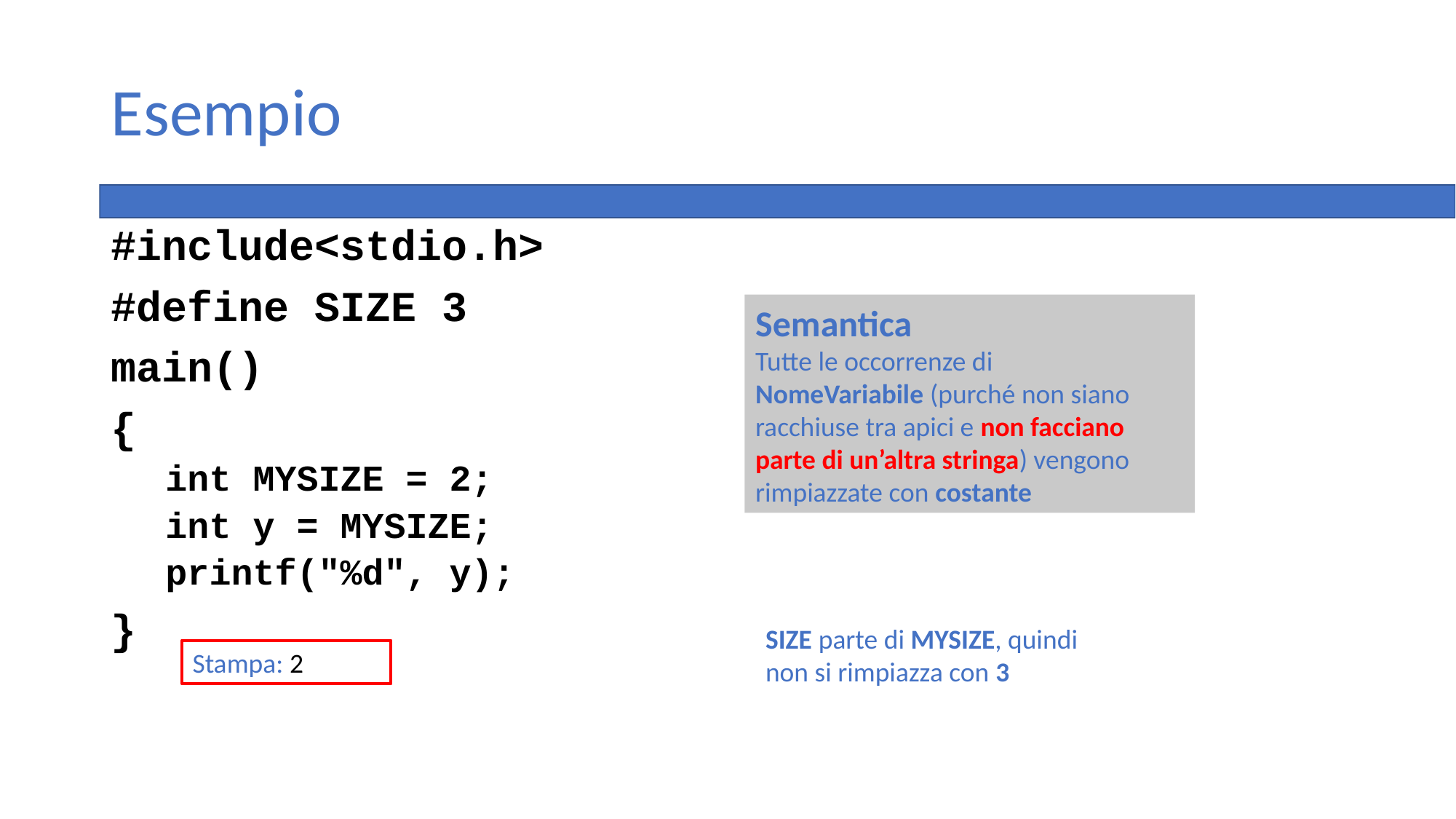

# Esempio
#include<stdio.h>
#define SIZE 3
main()
{
int MYSIZE = 2;
int y = MYSIZE;
printf("%d", y);
}
Semantica
Tutte le occorrenze di
NomeVariabile (purché non siano
racchiuse tra apici e non facciano
parte di un’altra stringa) vengono
rimpiazzate con costante
SIZE parte di MYSIZE, quindi
non si rimpiazza con 3
Stampa: 2